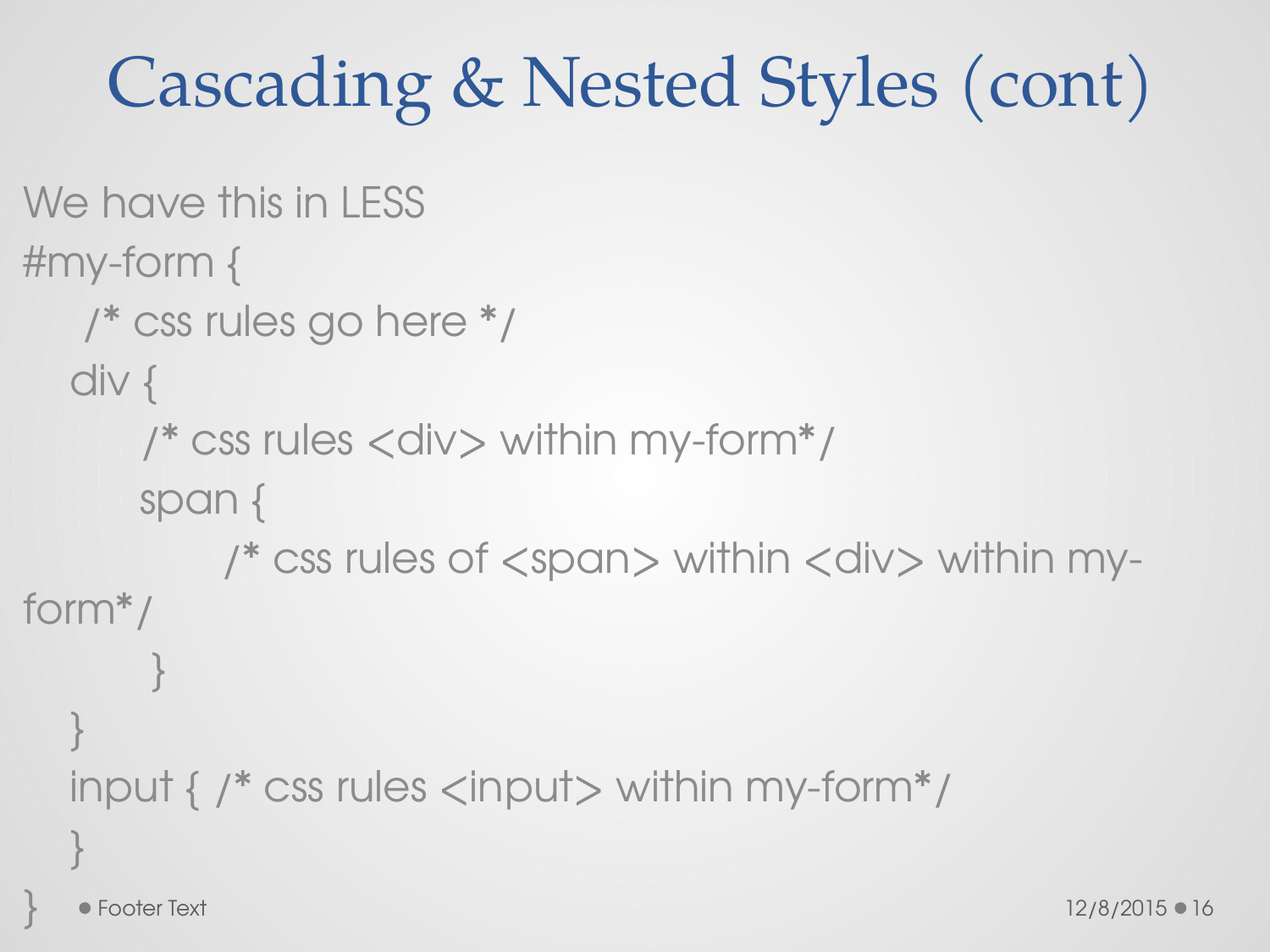

# Cascading & Nested Styles (cont)
We have this in LESS
#my-form {
     /* css rules go here */
    div {
          /* css rules <div> within my-form*/
          span {
                 /* css rules of <span> within <div> within my-form*/
           }
    }
    input { /* css rules <input> within my-form*/
    }
}
Footer Text
12/8/2015
16